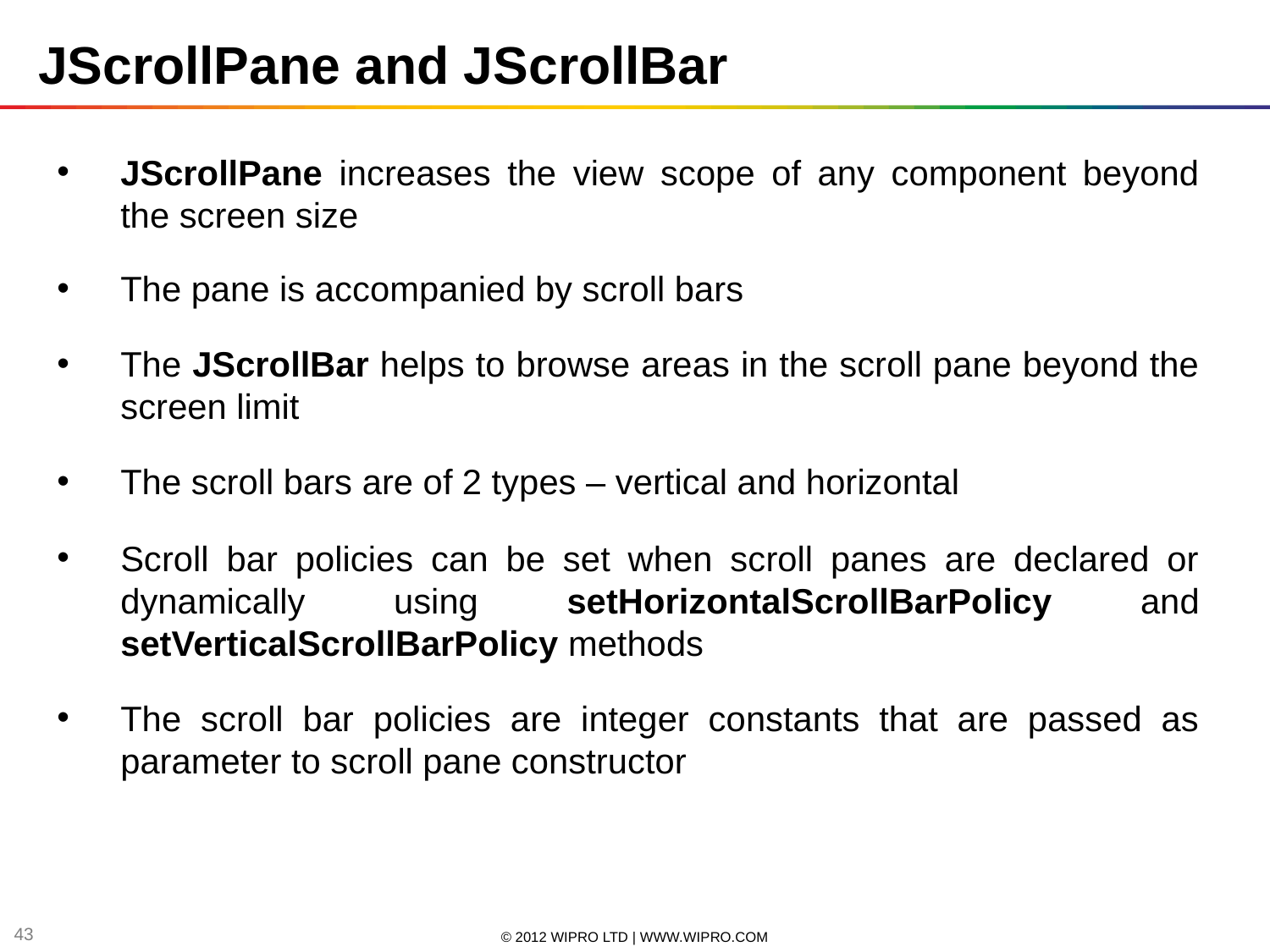

JScrollPane and JScrollBar
JScrollPane increases the view scope of any component beyond the screen size

The pane is accompanied by scroll bars

The JScrollBar helps to browse areas in the scroll pane beyond the screen limit

The scroll bars are of 2 types – vertical and horizontal

Scroll bar policies can be set when scroll panes are declared or dynamically using setHorizontalScrollBarPolicy and setVerticalScrollBarPolicy methods

The scroll bar policies are integer constants that are passed as parameter to scroll pane constructor